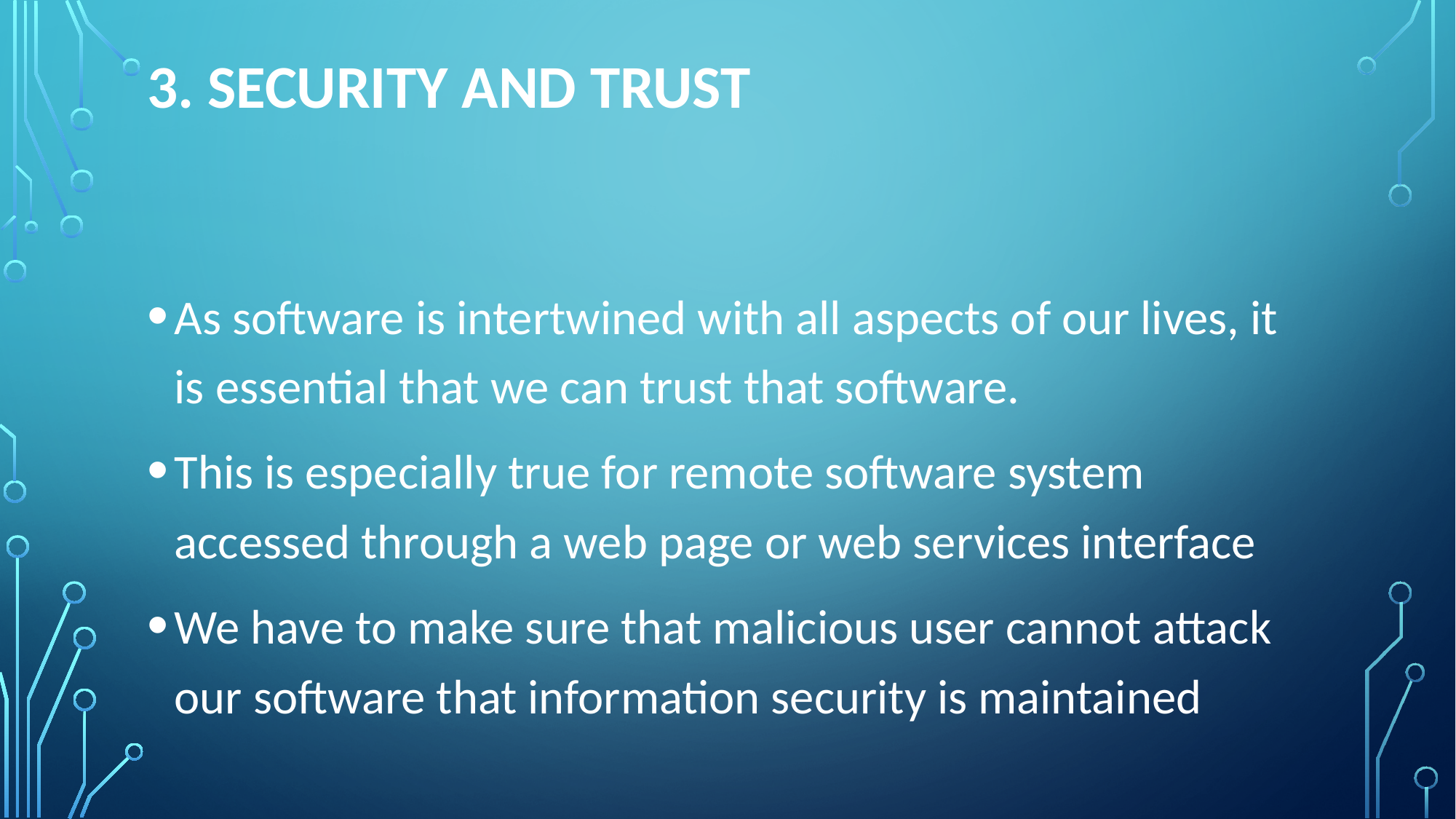

# 3. Security and trust
As software is intertwined with all aspects of our lives, it is essential that we can trust that software.
This is especially true for remote software system accessed through a web page or web services interface
We have to make sure that malicious user cannot attack our software that information security is maintained